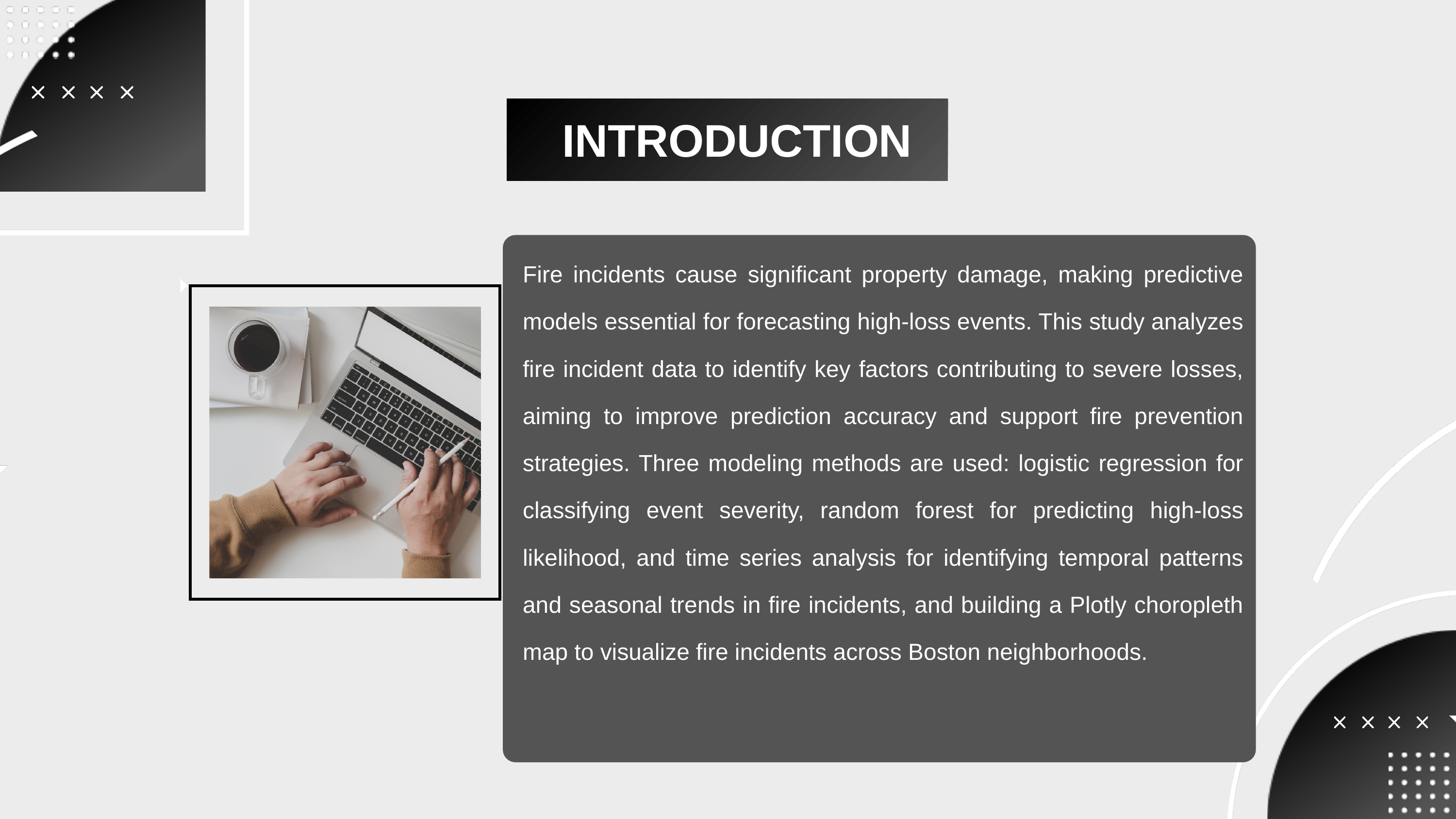

INTRODUCTION

Fire incidents cause significant property damage, making predictive models essential for forecasting high-loss events. This study analyzes fire incident data to identify key factors contributing to severe losses, aiming to improve prediction accuracy and support fire prevention strategies. Three modeling methods are used: logistic regression for classifying event severity, random forest for predicting high-loss likelihood, and time series analysis for identifying temporal patterns and seasonal trends in fire incidents, and building a Plotly choropleth map to visualize fire incidents across Boston neighborhoods.